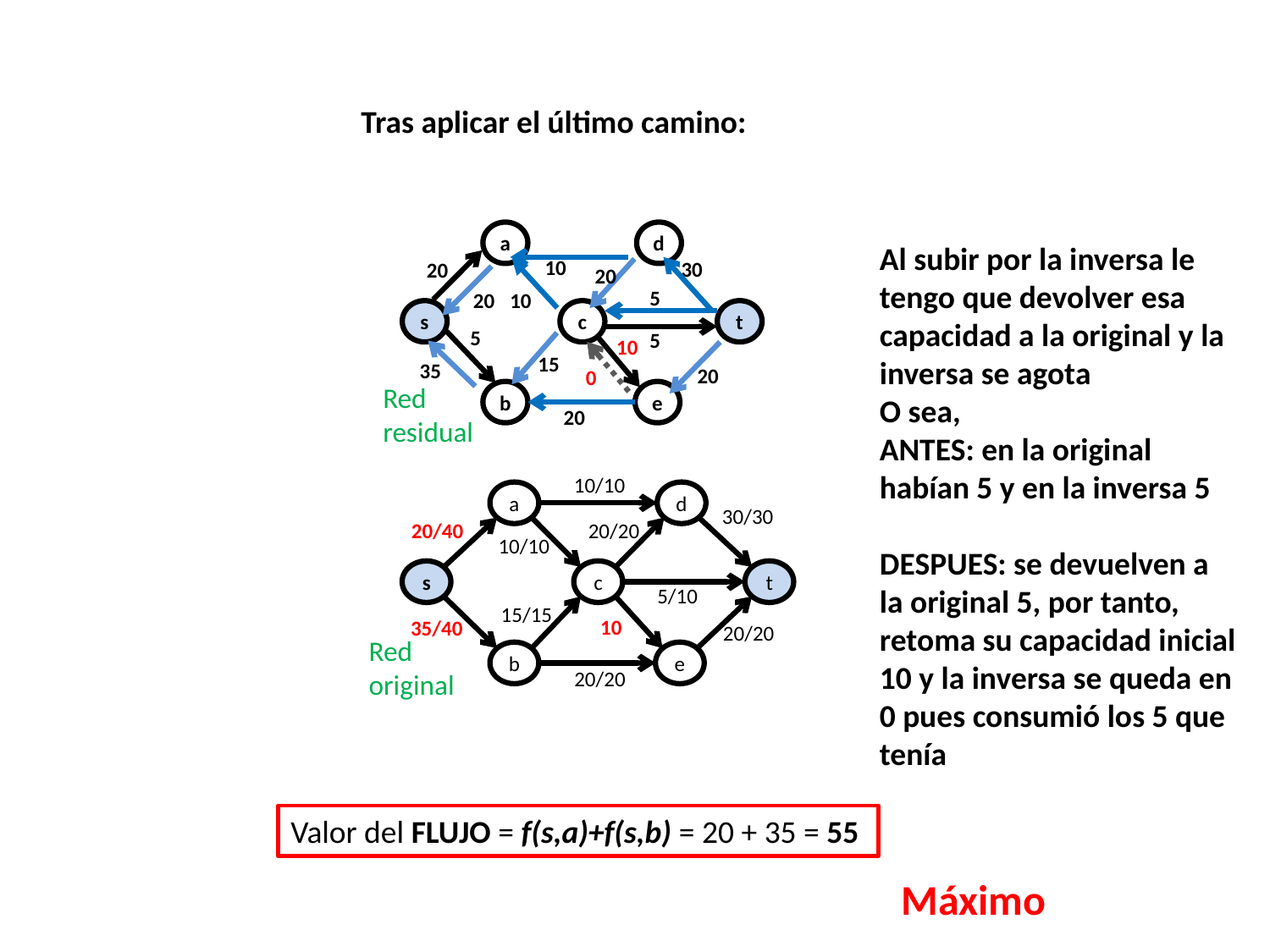

Tras aplicar el último camino:
a
d
20
s
c
t
5
5
b
e
10
30
20
5
20
10
10
15
35
20
Red
residual
20
Al subir por la inversa le tengo que devolver esa capacidad a la original y la inversa se agota
O sea,
ANTES: en la original habían 5 y en la inversa 5

DESPUES: se devuelven a la original 5, por tanto, retoma su capacidad inicial 10 y la inversa se queda en 0 pues consumió los 5 que tenía
0
10/10
a
d
30/30
20/40
20/20
10/10
s
c
t
5/10
15/15
10
35/40
20/20
b
e
20/20
Red
original
Valor del FLUJO = f(s,a)+f(s,b) = 20 + 35 = 55
Máximo